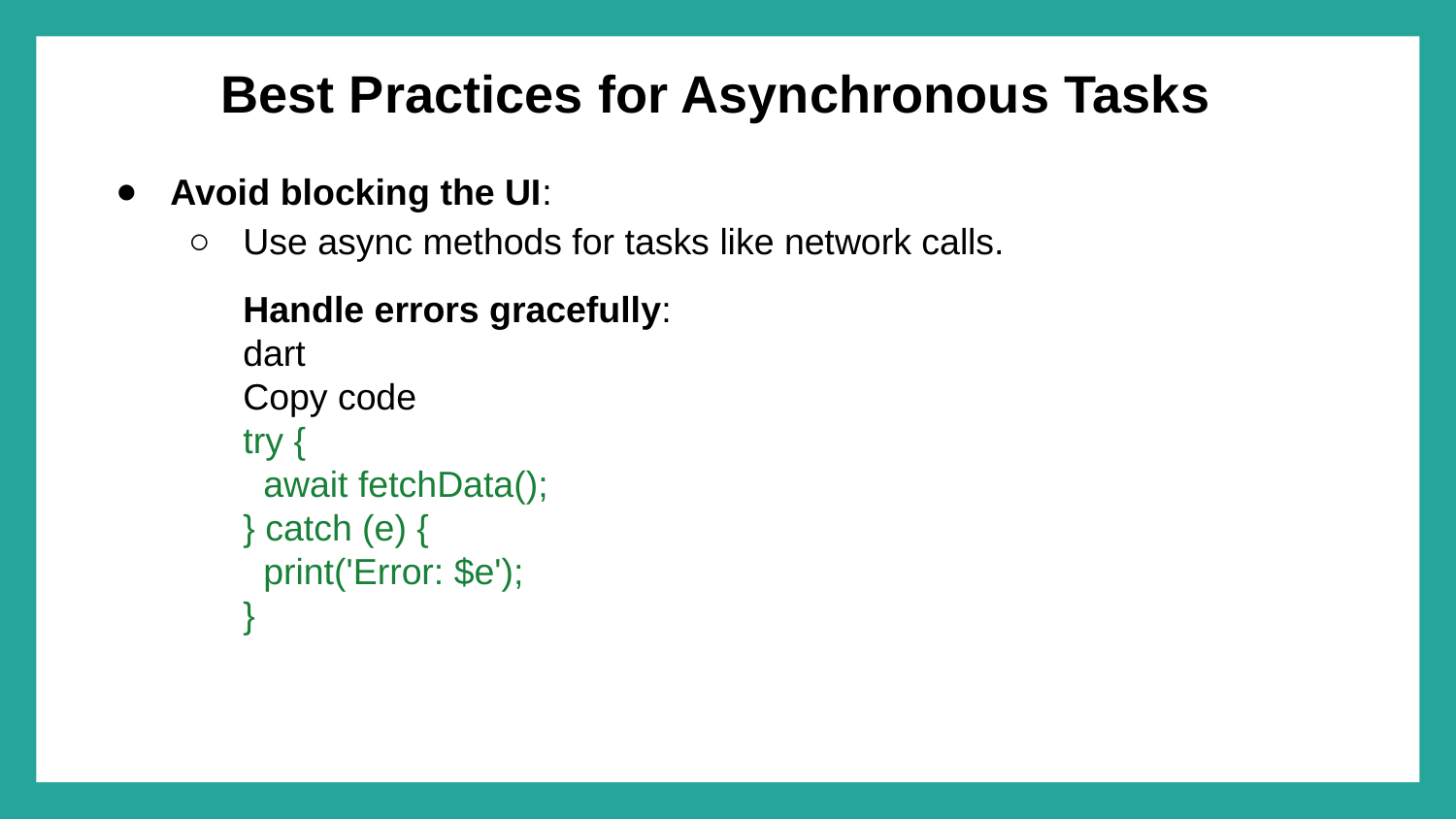

# Best Practices for Asynchronous Tasks

Avoid blocking the UI:
Use async methods for tasks like network calls.
Handle errors gracefully:
dart
Copy code
try {
  await fetchData();
} catch (e) {
  print('Error: $e');
}